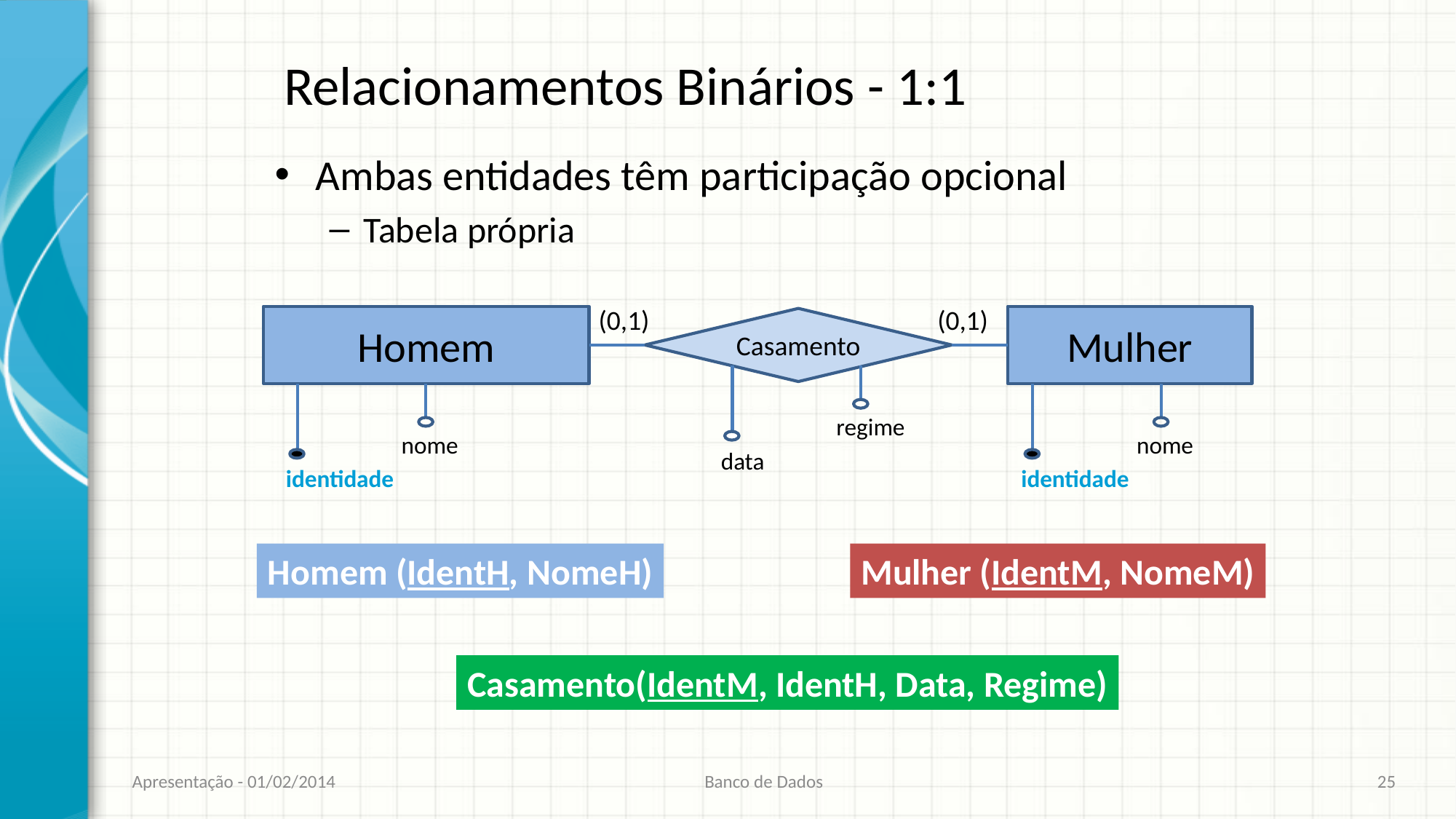

# Relacionamentos Binários - 1:1
Ambas entidades têm participação opcional
Tabela própria
(0,1)
(0,1)
Homem
Mulher
Casamento

regime

nome
nome

data

identidade
identidade
Homem (IdentH, NomeH)
Mulher (IdentM, NomeM)
Casamento(IdentM, IdentH, Data, Regime)
Apresentação - 01/02/2014
Banco de Dados
25